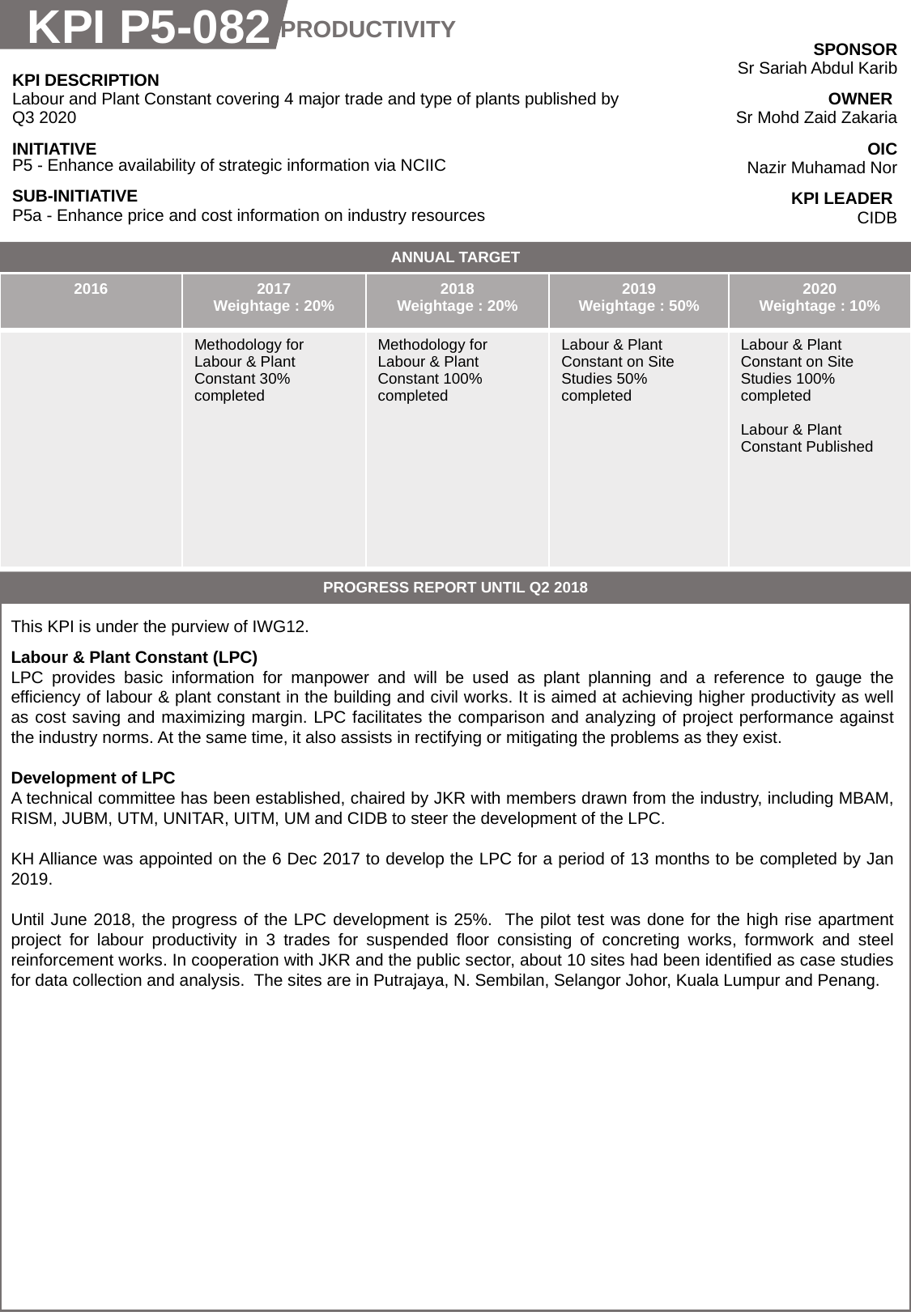

KPI P5-082
PRODUCTIVITY
| SPONSOR Sr Sariah Abdul Karib |
| --- |
| OWNER Sr Mohd Zaid Zakaria |
| OIC Nazir Muhamad Nor |
| KPI LEADER CIDB |
| KPI DESCRIPTION Labour and Plant Constant covering 4 major trade and type of plants published by Q3 2020 |
| --- |
| INITIATIVE P5 - Enhance availability of strategic information via NCIIC |
| SUB-INITIATIVE P5a - Enhance price and cost information on industry resources |
ANNUAL TARGET
| 2016 | 2017 Weightage : 20% | 2018 Weightage : 20% | 2019 Weightage : 50% | 2020 Weightage : 10% |
| --- | --- | --- | --- | --- |
|  | Methodology for Labour & Plant Constant 30% completed | Methodology for Labour & Plant Constant 100% completed | Labour & Plant Constant on Site Studies 50% completed | Labour & Plant Constant on Site Studies 100% completed Labour & Plant Constant Published |
PROGRESS REPORT UNTIL Q2 2018

This KPI is under the purview of IWG12.

Labour & Plant Constant (LPC)
LPC provides basic information for manpower and will be used as plant planning and a reference to gauge the efficiency of labour & plant constant in the building and civil works. It is aimed at achieving higher productivity as well as cost saving and maximizing margin. LPC facilitates the comparison and analyzing of project performance against the industry norms. At the same time, it also assists in rectifying or mitigating the problems as they exist.

Development of LPC
A technical committee has been established, chaired by JKR with members drawn from the industry, including MBAM, RISM, JUBM, UTM, UNITAR, UITM, UM and CIDB to steer the development of the LPC.

KH Alliance was appointed on the 6 Dec 2017 to develop the LPC for a period of 13 months to be completed by Jan 2019.

Until June 2018, the progress of the LPC development is 25%.  The pilot test was done for the high rise apartment project for labour productivity in 3 trades for suspended floor consisting of concreting works, formwork and steel reinforcement works. In cooperation with JKR and the public sector, about 10 sites had been identified as case studies for data collection and analysis.  The sites are in Putrajaya, N. Sembilan, Selangor Johor, Kuala Lumpur and Penang.